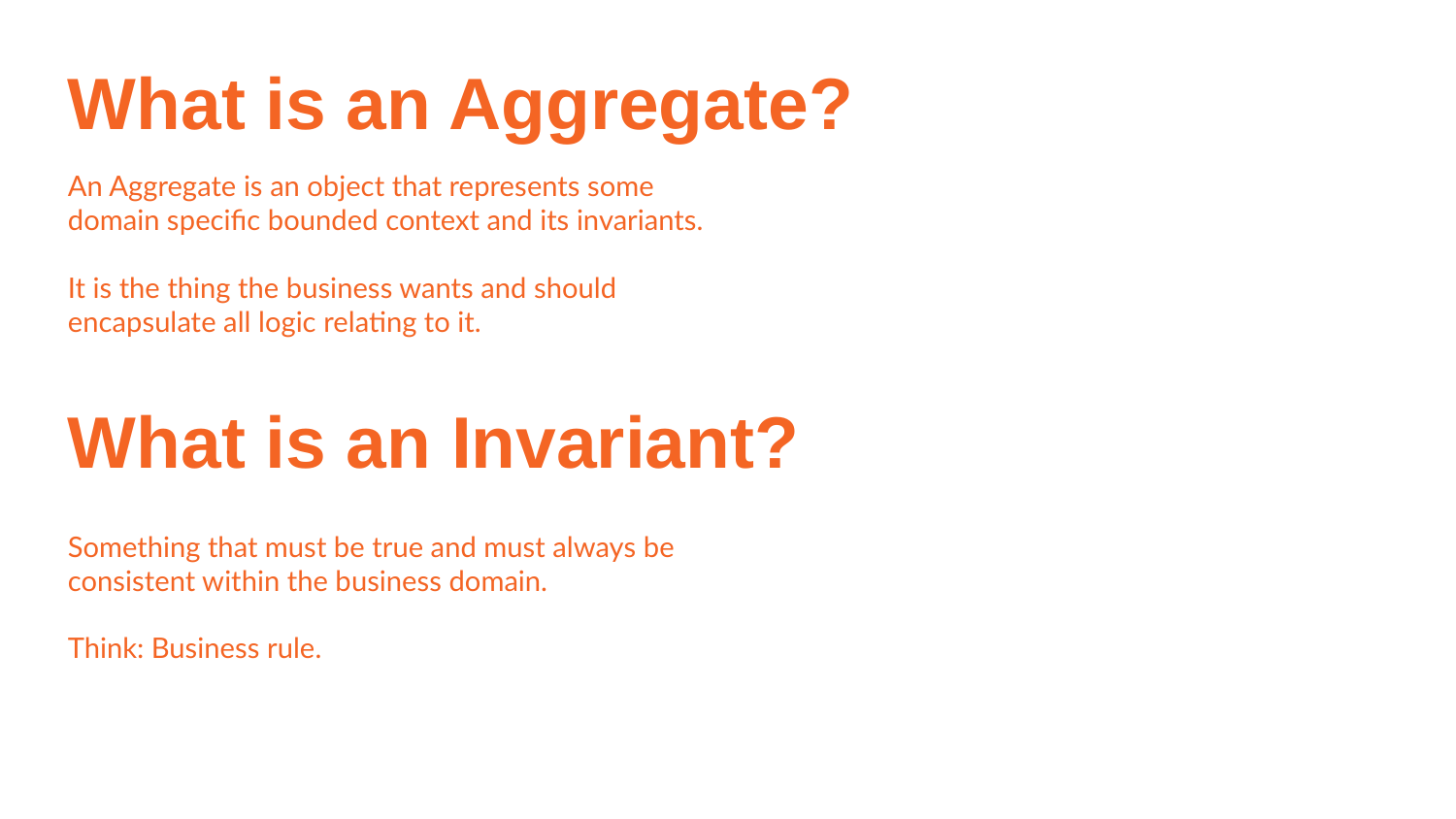

What is an Aggregate?
An Aggregate is an object that represents some domain specific bounded context and its invariants.

It is the thing the business wants and should encapsulate all logic relating to it.
What is an Invariant?
Something that must be true and must always be consistent within the business domain.

Think: Business rule.